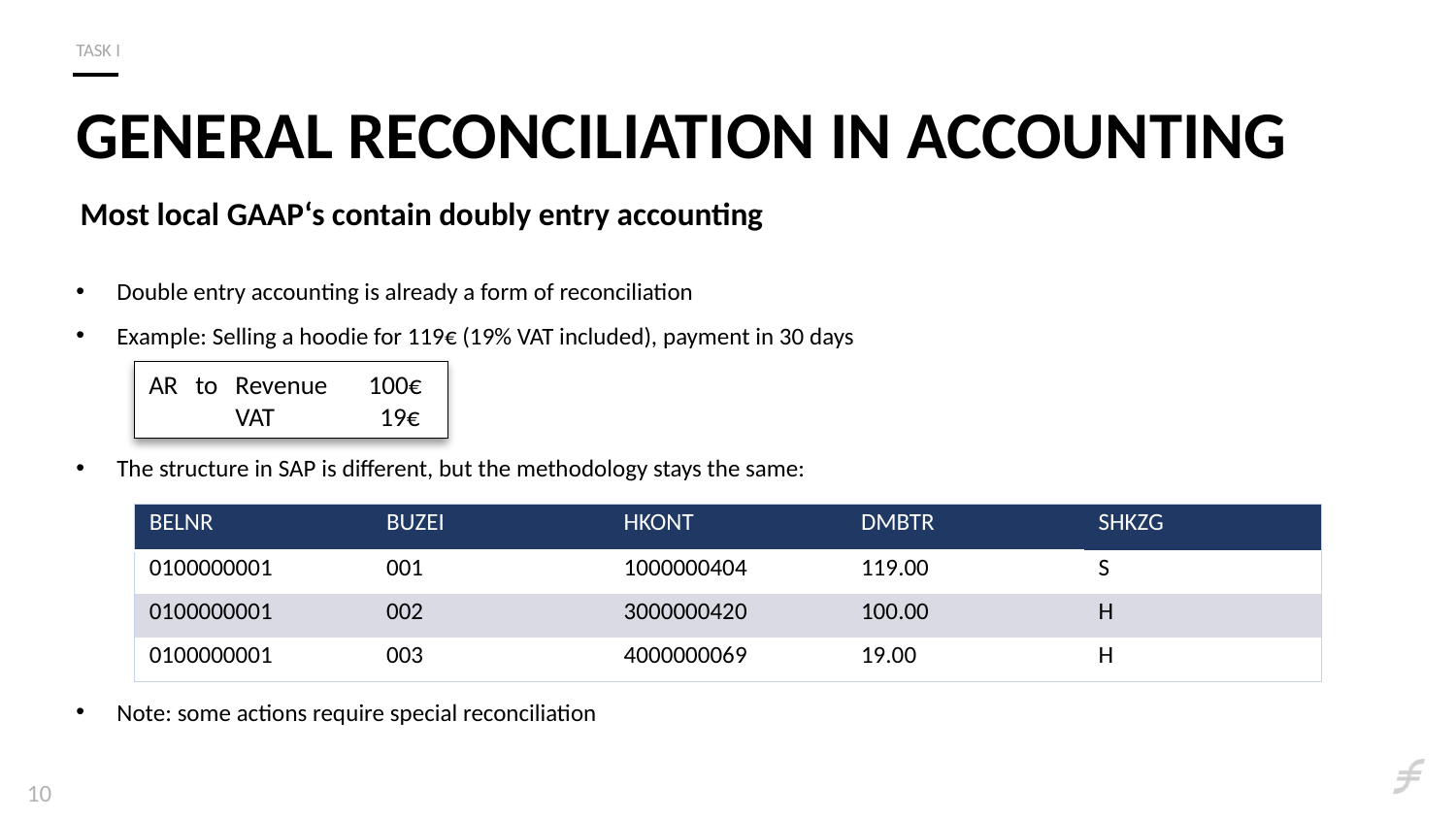

Task i
# General reconciliation in Accounting
Most local GAAP‘s contain doubly entry accounting
Double entry accounting is already a form of reconciliation
Example: Selling a hoodie for 119€ (19% VAT included), payment in 30 days

The structure in SAP is different, but the methodology stays the same:

Note: some actions require special reconciliation
AR   to   Revenue       100€
AR   to   VAT                  19€
| BELNR | BUZEI | HKONT | DMBTR | SHKZG |
| --- | --- | --- | --- | --- |
| 0100000001 | 001 | 1000000404 | 119.00 | S |
| 0100000001 | 002 | 3000000420 | 100.00 | H |
| 0100000001 | 003 | 4000000069 | 19.00 | H |
10